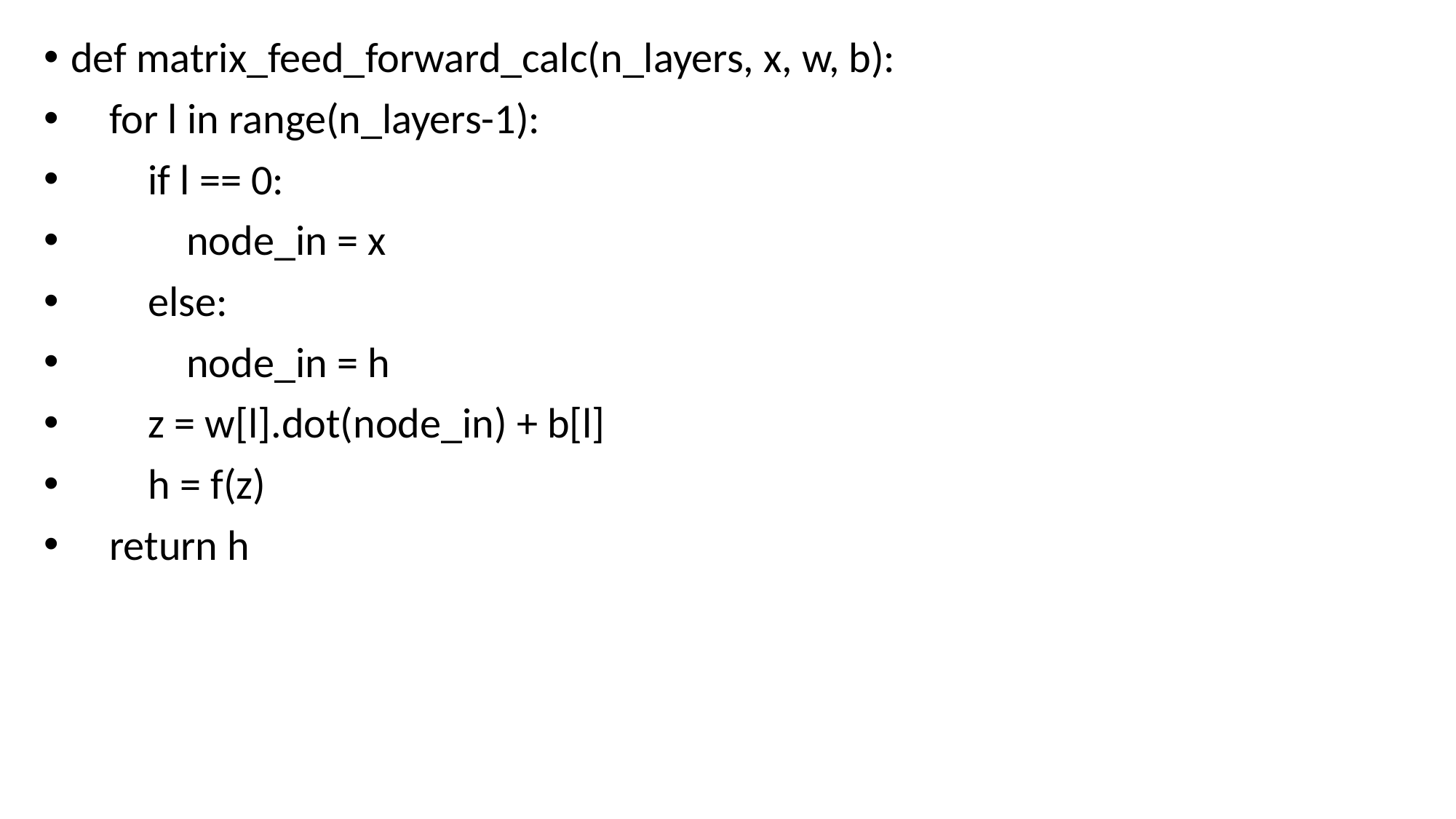

def matrix_feed_forward_calc(n_layers, x, w, b):
    for l in range(n_layers-1):
        if l == 0:
            node_in = x
        else:
            node_in = h
        z = w[l].dot(node_in) + b[l]
        h = f(z)
    return h